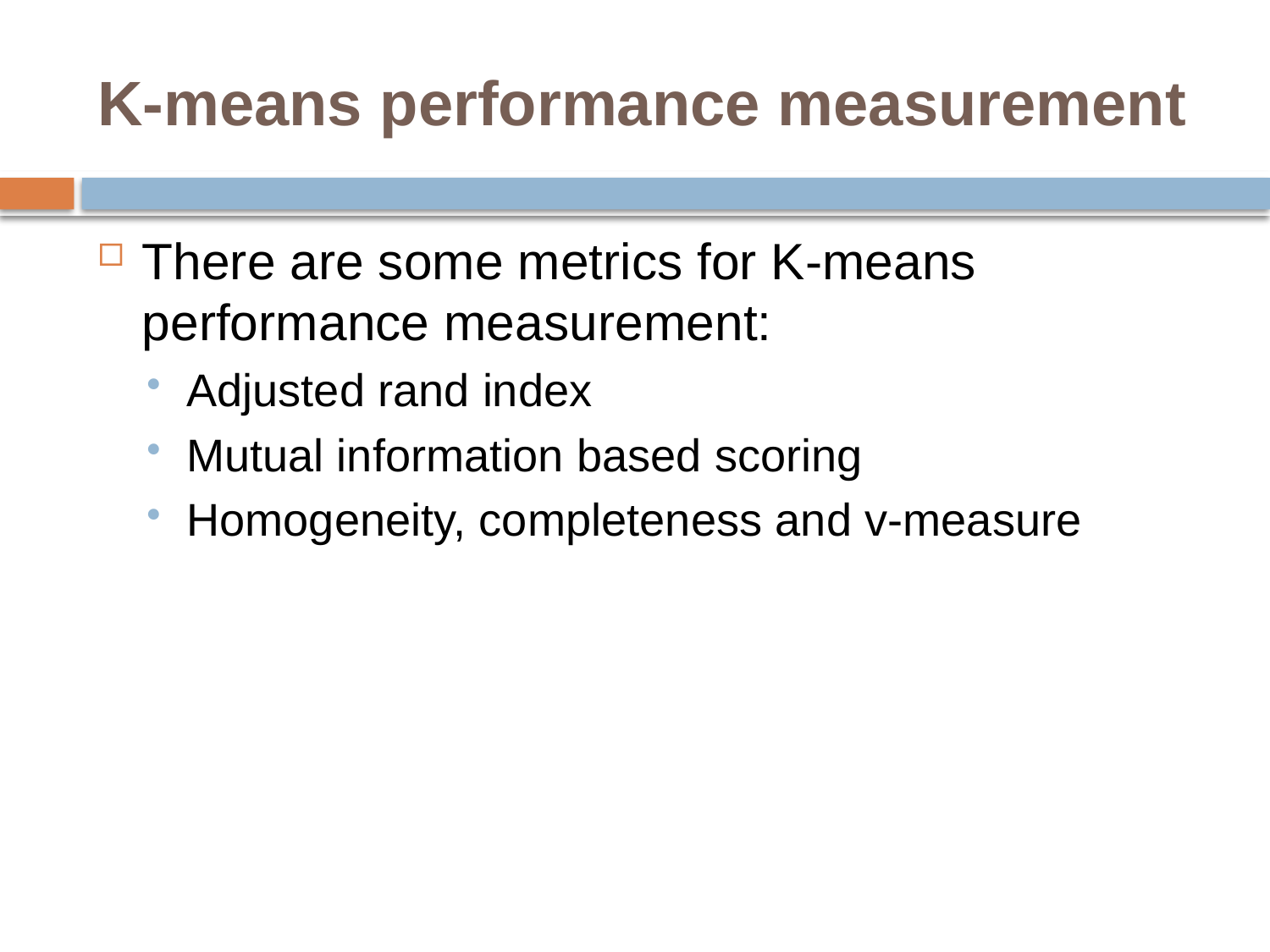

# K-means performance measurement
There are some metrics for K-means performance measurement:
Adjusted rand index
Mutual information based scoring
Homogeneity, completeness and v-measure